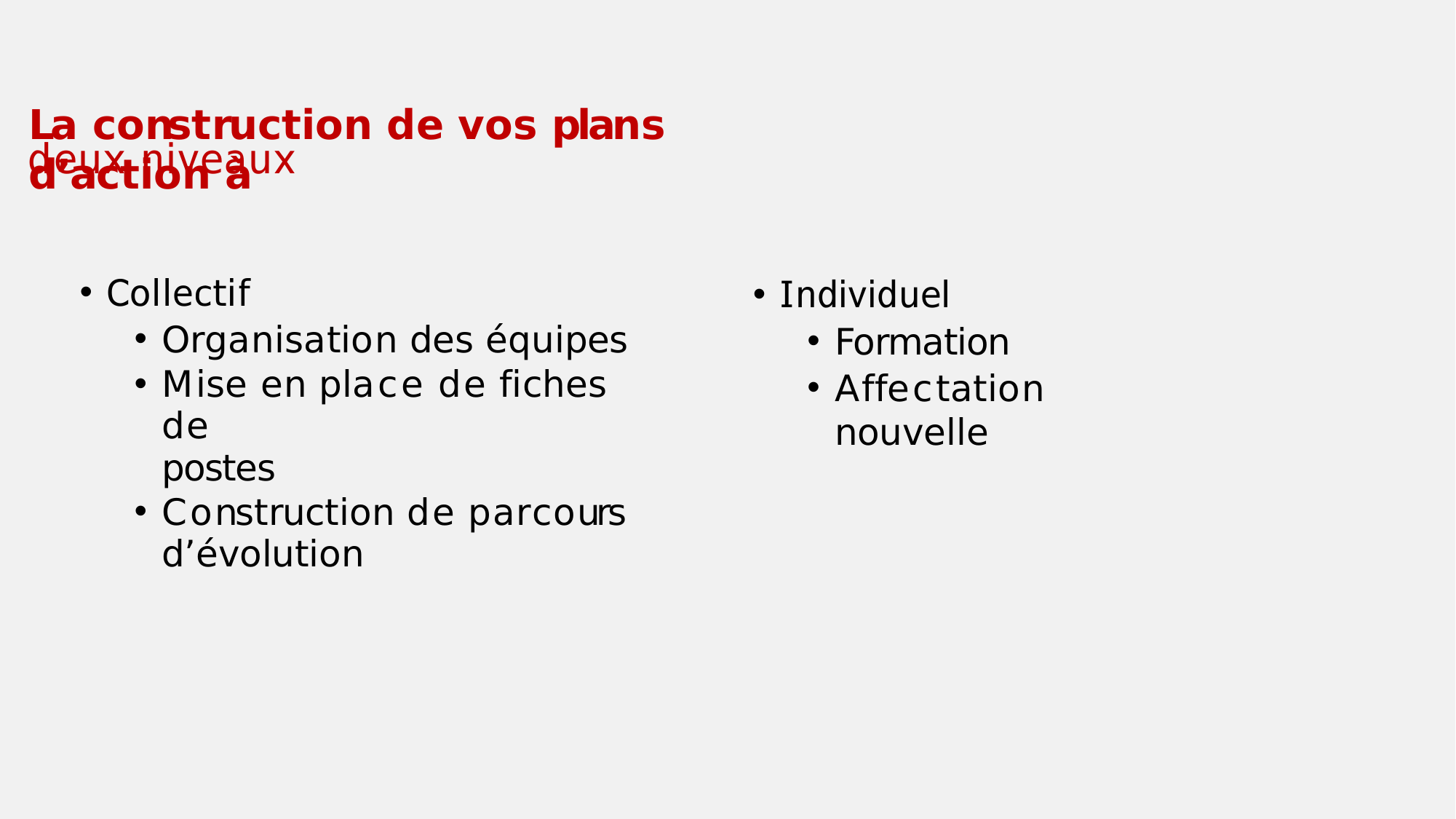

# La construction de vos plans d’action à
deux niveaux
Collectif
Organisation des équipes
Mise en place de fiches de
postes
Construction de parcours
d’évolution
Individuel
Formation
Affectation nouvelle